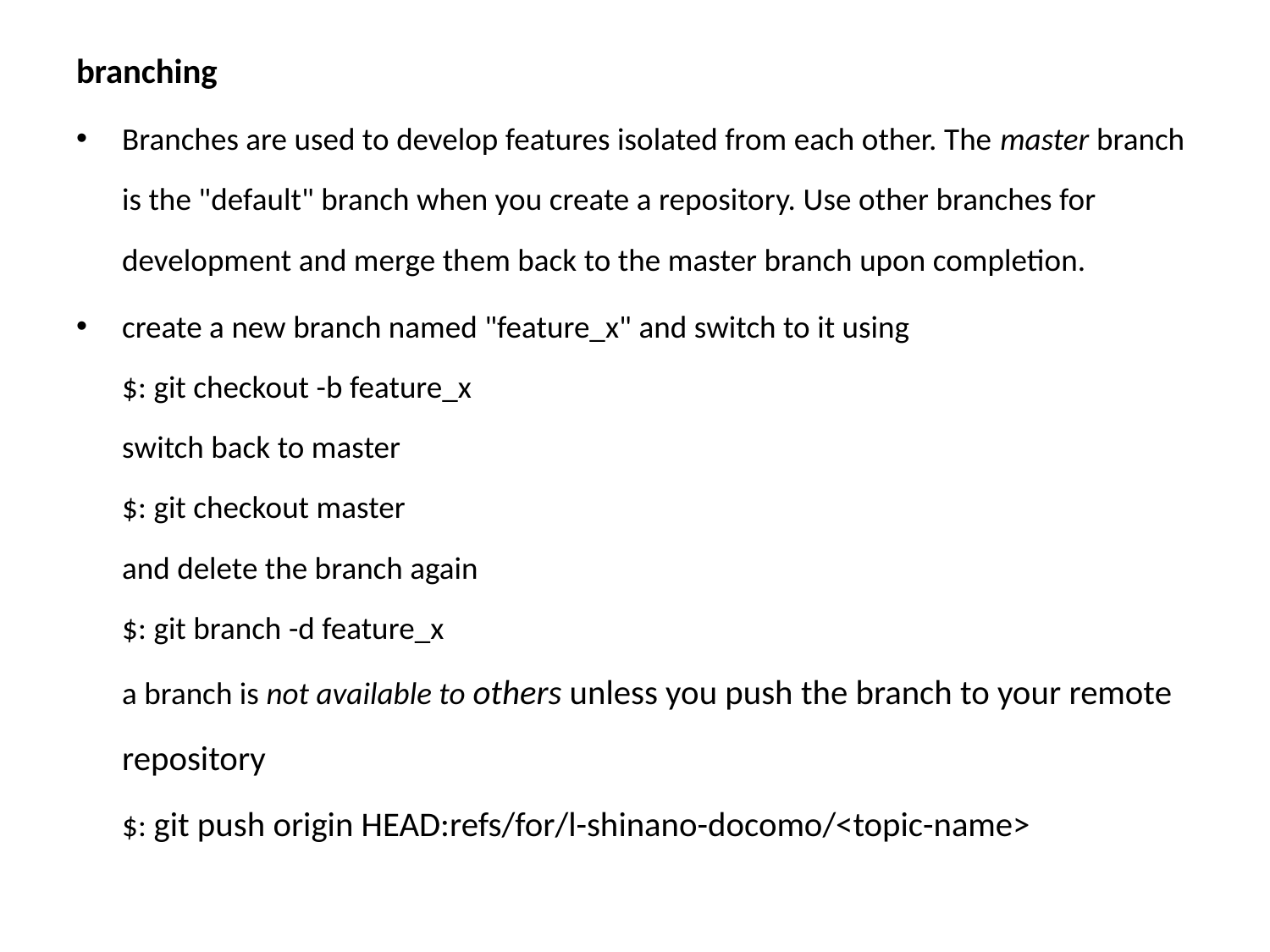

branching
Branches are used to develop features isolated from each other. The master branch is the "default" branch when you create a repository. Use other branches for development and merge them back to the master branch upon completion.
create a new branch named "feature_x" and switch to it using
$: git checkout -b feature_x
switch back to master
$: git checkout master
and delete the branch again
$: git branch -d feature_x
a branch is not available to others unless you push the branch to your remote repository
$: git push origin HEAD:refs/for/l-shinano-docomo/<topic-name>